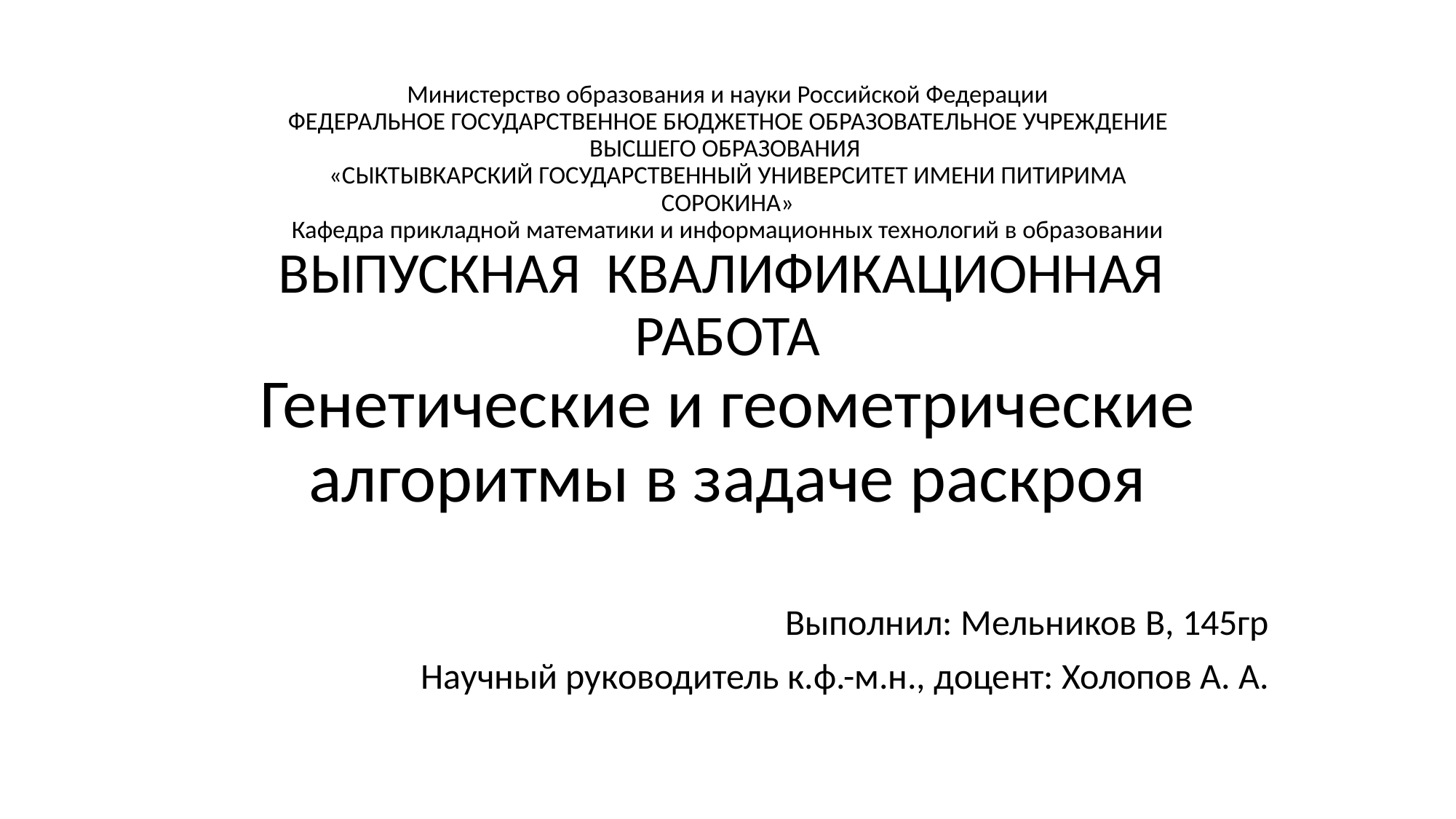

Министерство образования и науки Российской Федерации
ФЕДЕРАЛЬНОЕ ГОСУДАРСТВЕННОЕ БЮДЖЕТНОЕ ОБРАЗОВАТЕЛЬНОЕ УЧРЕЖДЕНИЕ ВЫСШЕГО ОБРАЗОВАНИЯ
«СЫКТЫВКАРСКИЙ ГОСУДАРСТВЕННЫЙ УНИВЕРСИТЕТ ИМЕНИ ПИТИРИМА СОРОКИНА»
Кафедра прикладной математики и информационных технологий в образовании
# ВЫПУСКНАЯ  КВАЛИФИКАЦИОННАЯ  РАБОТА Генетические и геометрические алгоритмы в задаче раскроя
Выполнил: Мельников В, 145гр
Научный руководитель к.ф.-м.н., доцент: Холопов А. А.